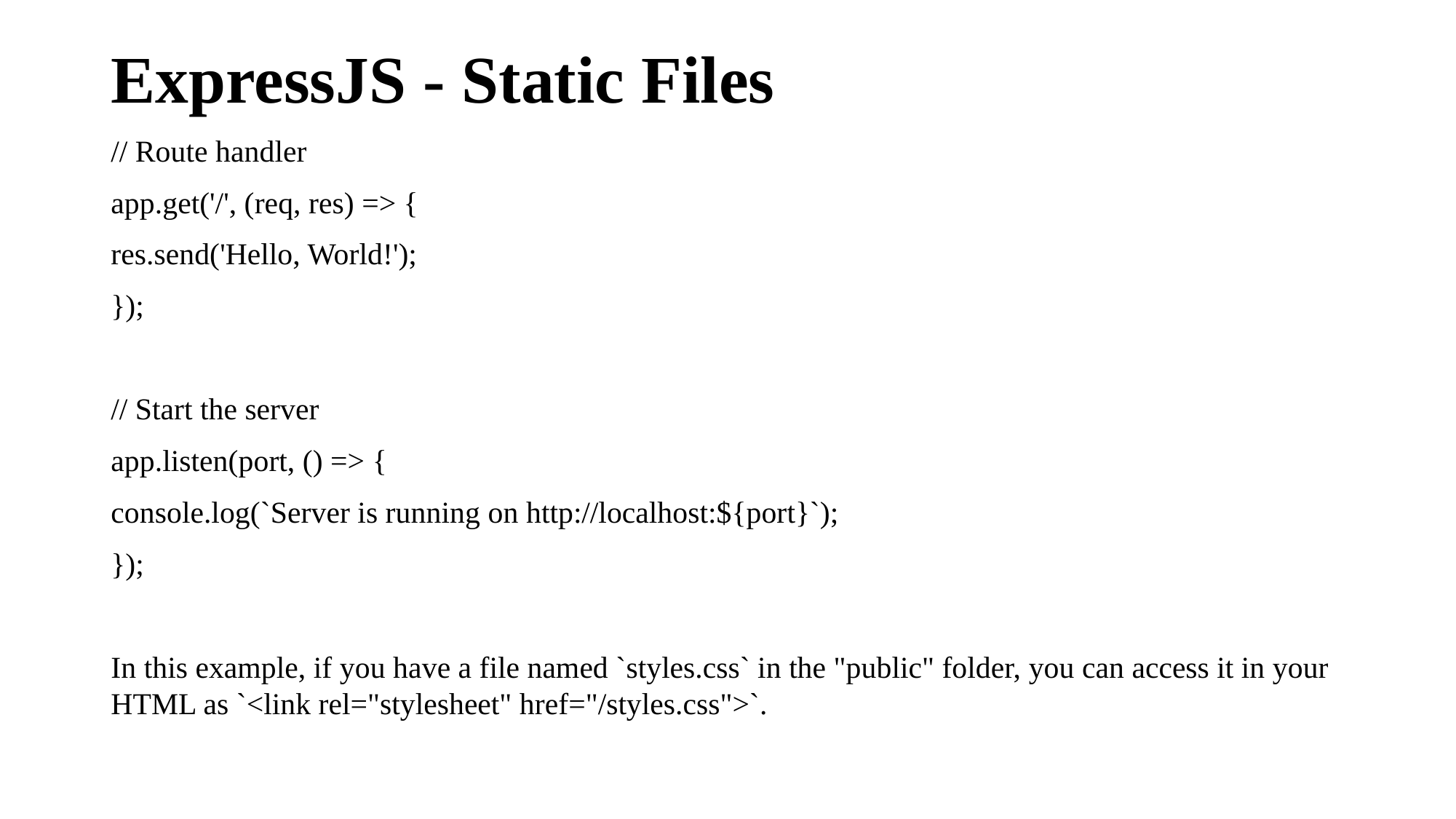

# ExpressJS - Static Files
// Route handler
app.get('/', (req, res) => {
res.send('Hello, World!');
});

// Start the server
app.listen(port, () => {
console.log(`Server is running on http://localhost:${port}`);
});

In this example, if you have a file named `styles.css` in the "public" folder, you can access it in your HTML as `<link rel="stylesheet" href="/styles.css">`.